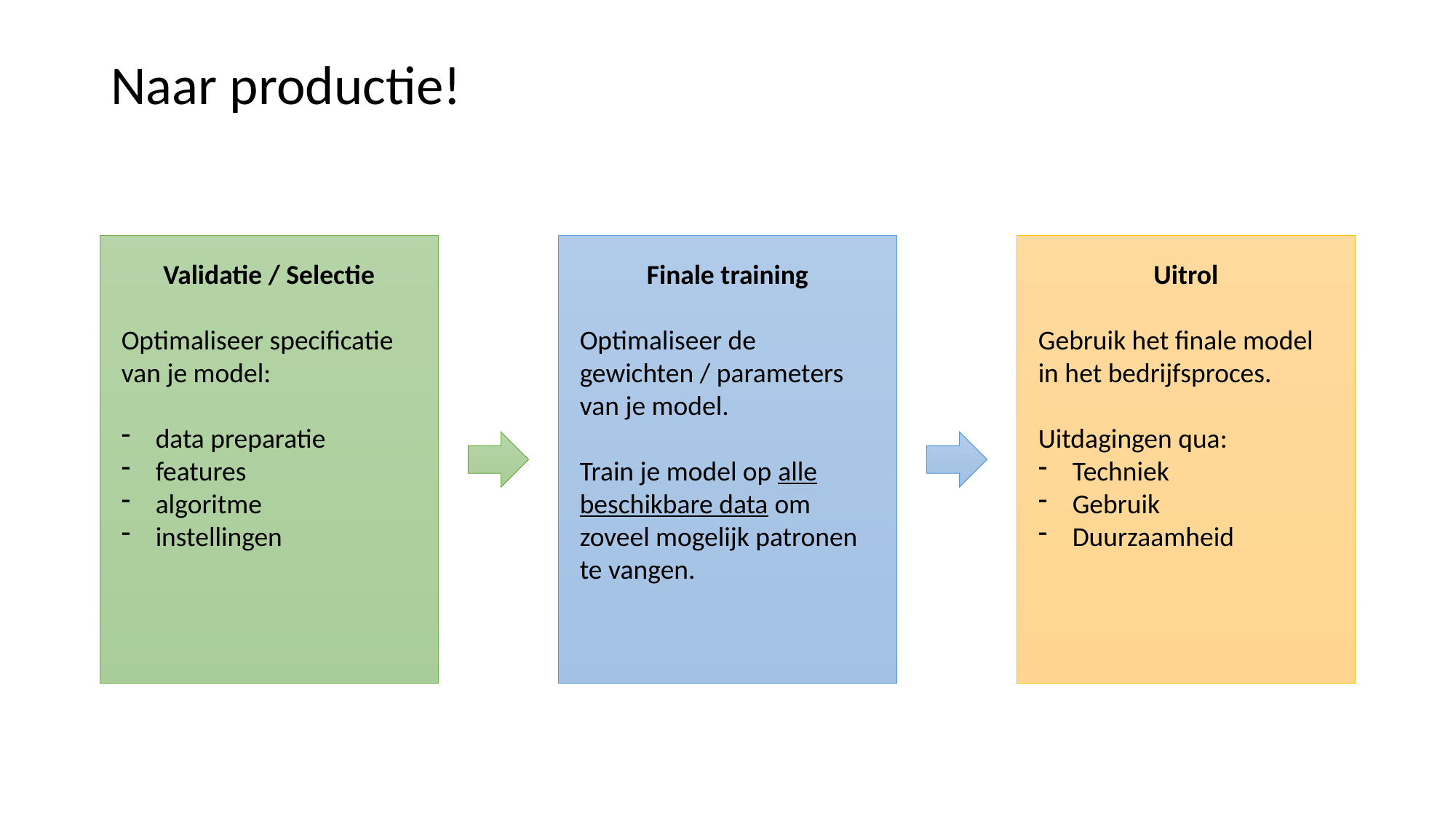

# Naar productie!
Finale training

Optimaliseer de gewichten / parameters van je model.

Train je model op alle beschikbare data om zoveel mogelijk patronen te vangen.
Uitrol

Gebruik het finale model in het bedrijfsproces.

Uitdagingen qua:
Techniek
Gebruik
Duurzaamheid
Validatie / Selectie

Optimaliseer specificatie van je model:

data preparatie
features
algoritme
instellingen